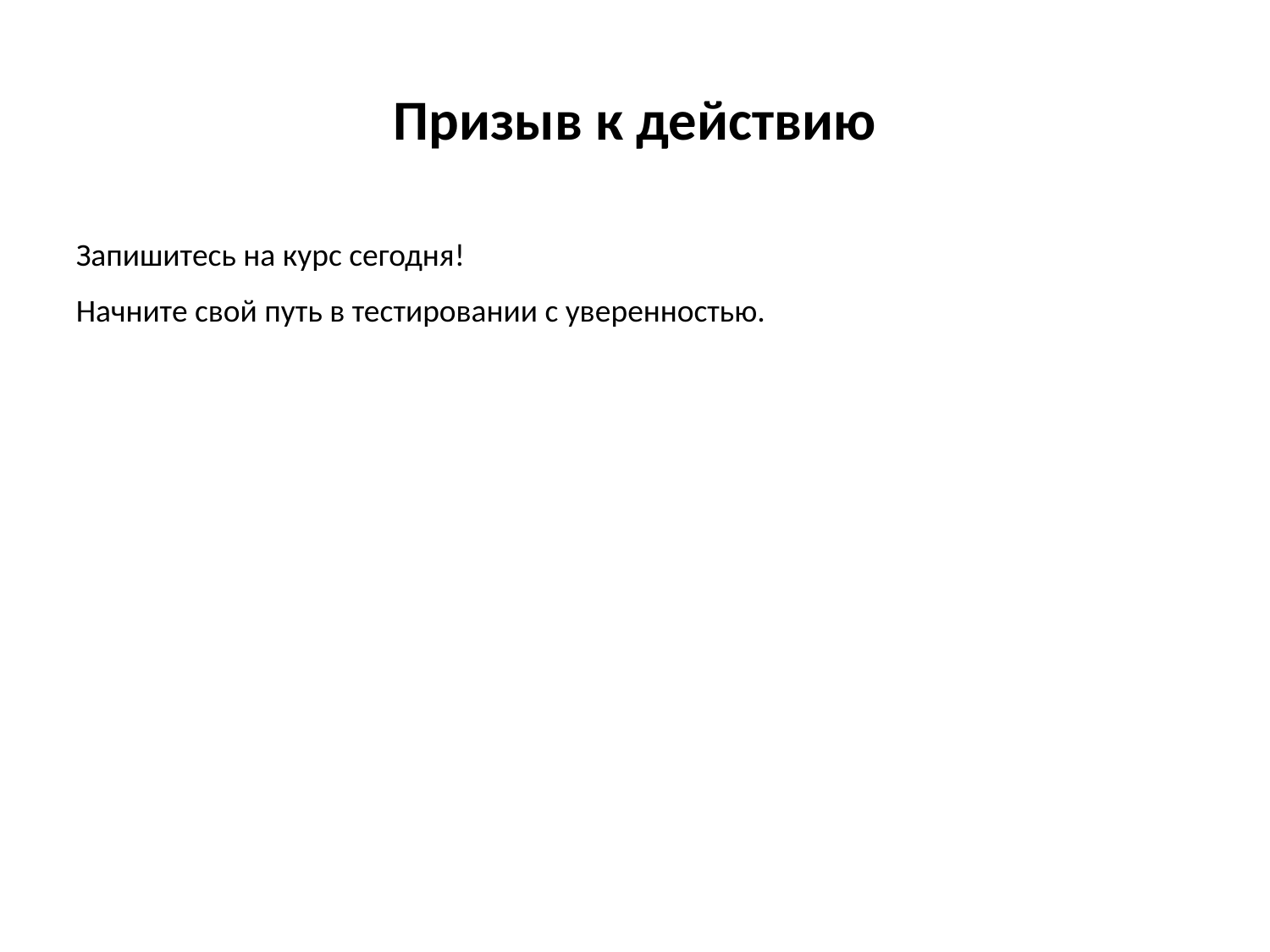

# Призыв к действию

Запишитесь на курс сегодня!
Начните свой путь в тестировании с уверенностью.